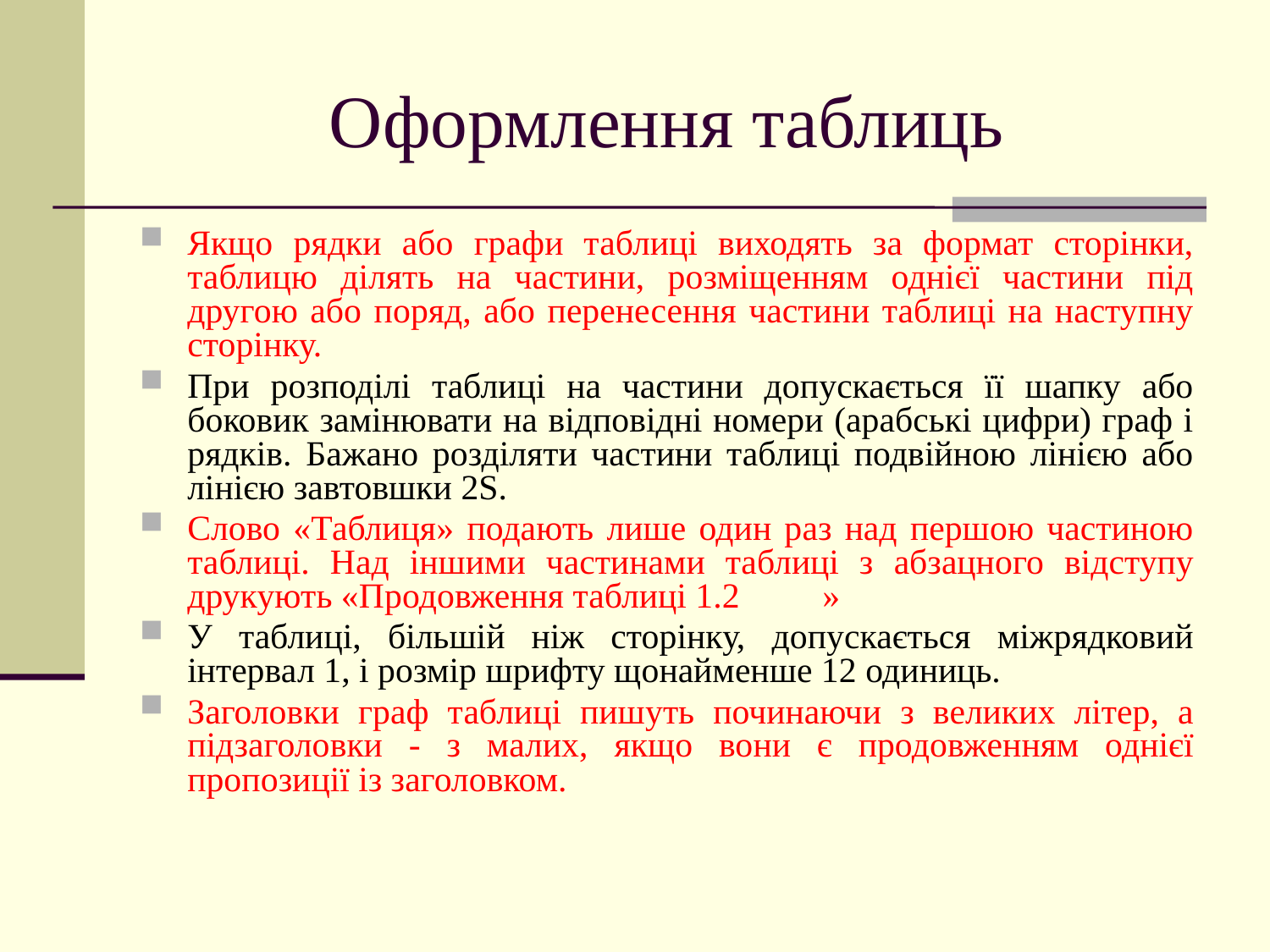

# Оформлення таблиць
Якщо рядки або графи таблиці виходять за формат сторінки, таблицю ділять на частини, розміщенням однієї частини під другою або поряд, або перенесення частини таблиці на наступну сторінку.
При розподілі таблиці на частини допускається її шапку або боковик замінювати на відповідні номери (арабські цифри) граф і рядків. Бажано розділяти частини таблиці подвійною лінією або лінією завтовшки 2S.
Слово «Таблиця» подають лише один раз над першою частиною таблиці. Над іншими частинами таблиці з абзацного відступу друкують «Продовження таблиці 1.2	»
У таблиці, більшій ніж сторінку, допускається міжрядковий інтервал 1, і розмір шрифту щонайменше 12 одиниць.
Заголовки граф таблиці пишуть починаючи з великих літер, а підзаголовки - з малих, якщо вони є продовженням однієї пропозиції із заголовком.